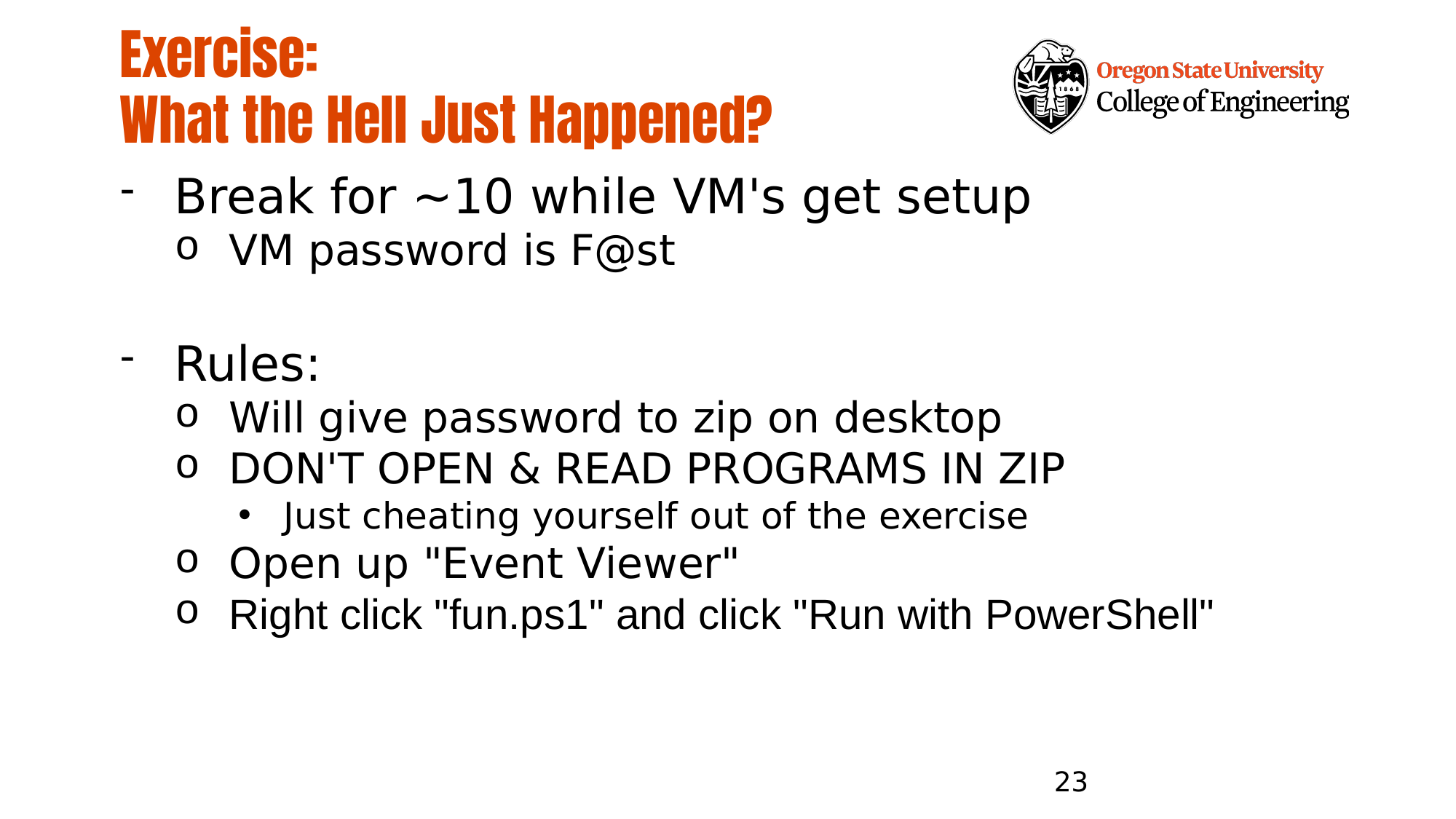

# Exercise: What the Hell Just Happened?
Break for ~10 while VM's get setup
VM password is F@st

Rules:
Will give password to zip on desktop
DON'T OPEN & READ PROGRAMS IN ZIP
Just cheating yourself out of the exercise
Open up "Event Viewer"
Right click "fun.ps1" and click "Run with PowerShell"
23